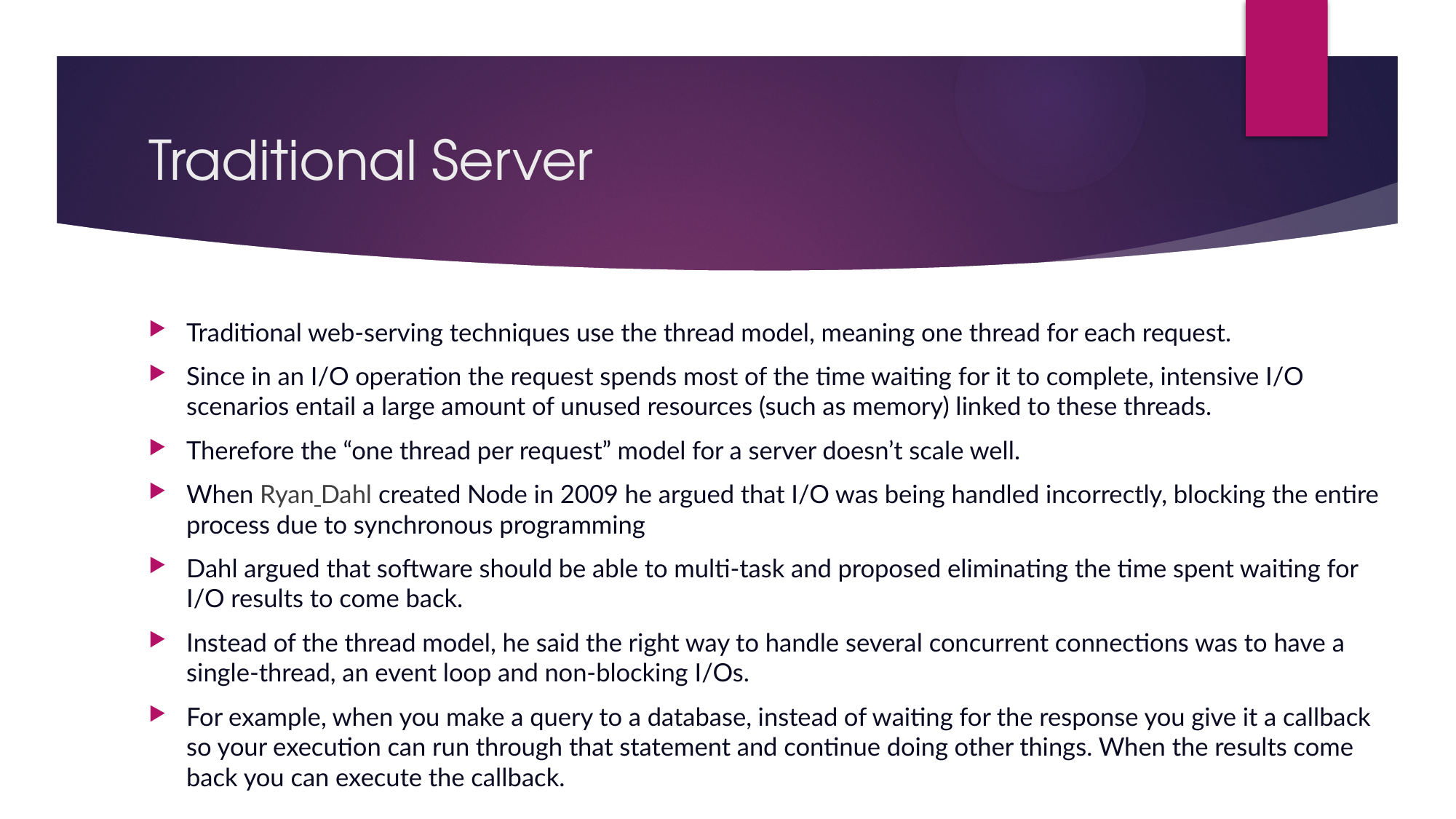

# Traditional Server
Traditional web-serving techniques use the thread model, meaning one thread for each request.
Since in an I/O operation the request spends most of the time waiting for it to complete, intensive I/O scenarios entail a large amount of unused resources (such as memory) linked to these threads.
Therefore the “one thread per request” model for a server doesn’t scale well.
When Ryan Dahl created Node in 2009 he argued that I/O was being handled incorrectly, blocking the entire process due to synchronous programming
Dahl argued that software should be able to multi-task and proposed eliminating the time spent waiting for I/O results to come back.
Instead of the thread model, he said the right way to handle several concurrent connections was to have a single-thread, an event loop and non-blocking I/Os.
For example, when you make a query to a database, instead of waiting for the response you give it a callback so your execution can run through that statement and continue doing other things. When the results come back you can execute the callback.